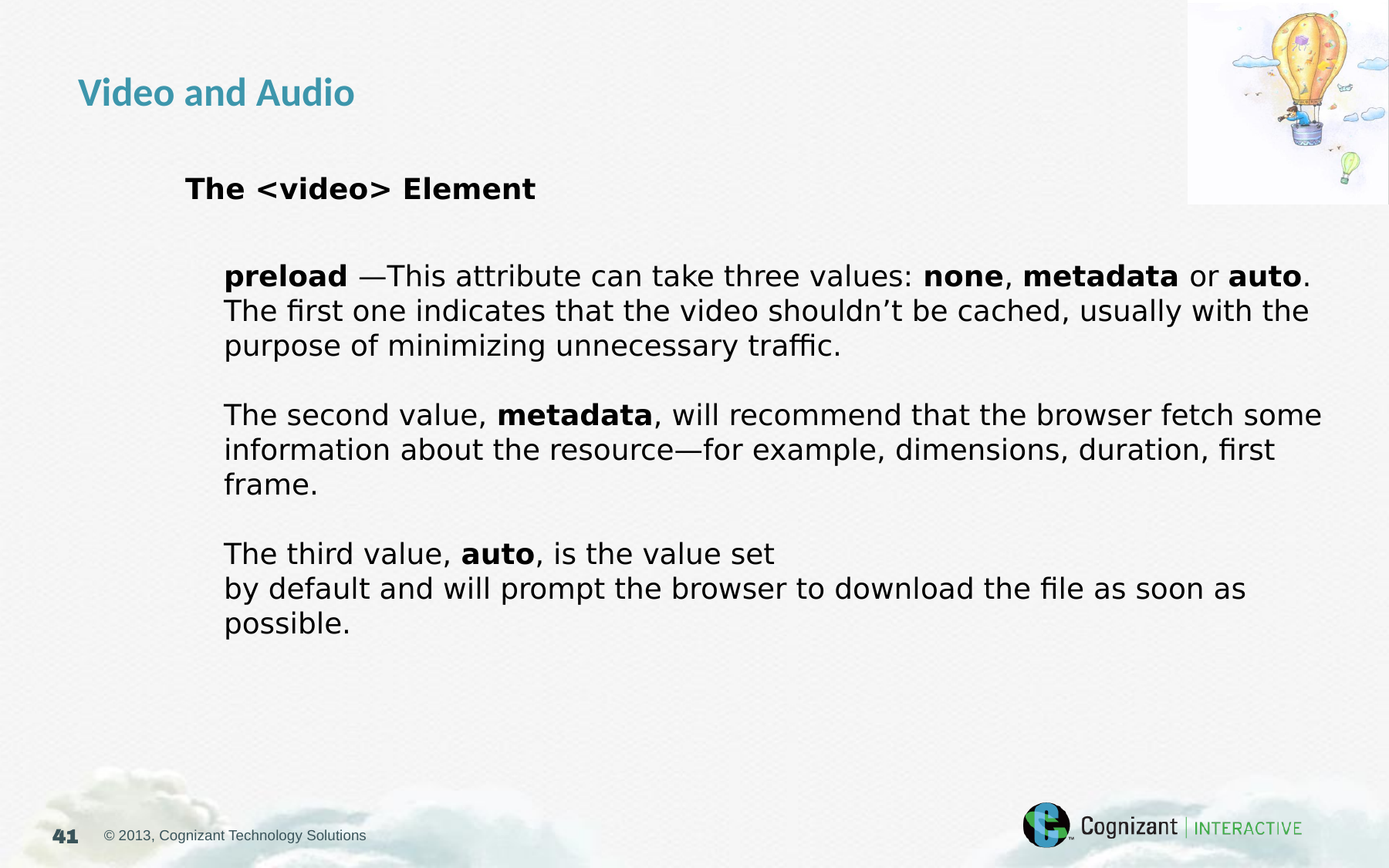

Video and Audio
The <video> Element
preload —This attribute can take three values: none, metadata or auto. The first one indicates that the video shouldn’t be cached, usually with the purpose of minimizing unnecessary traffic.

The second value, metadata, will recommend that the browser fetch some information about the resource—for example, dimensions, duration, first frame.

The third value, auto, is the value set
by default and will prompt the browser to download the file as soon as possible.